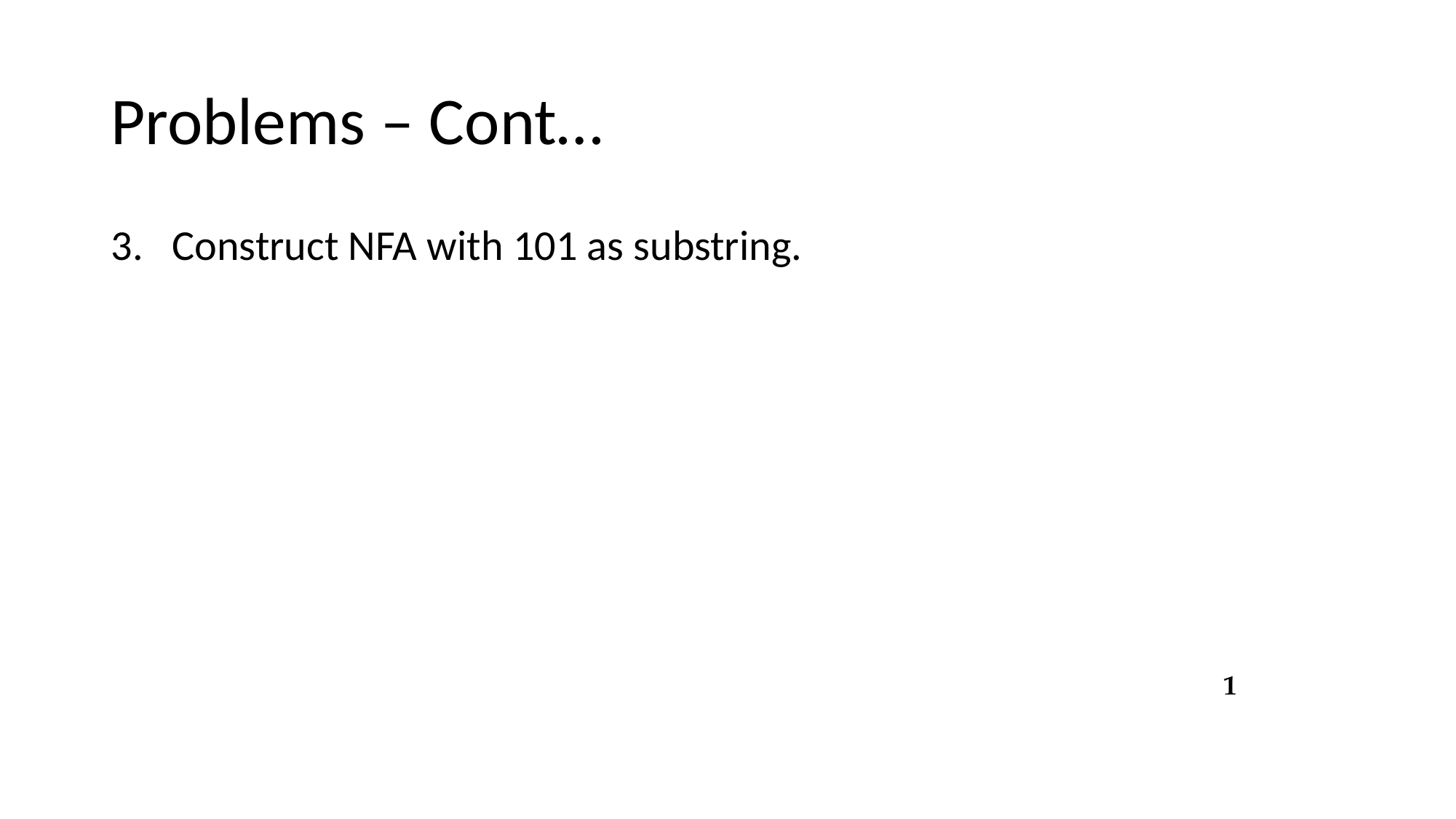

# Problems – Cont…
Construct NFA with 101 as substring.

1